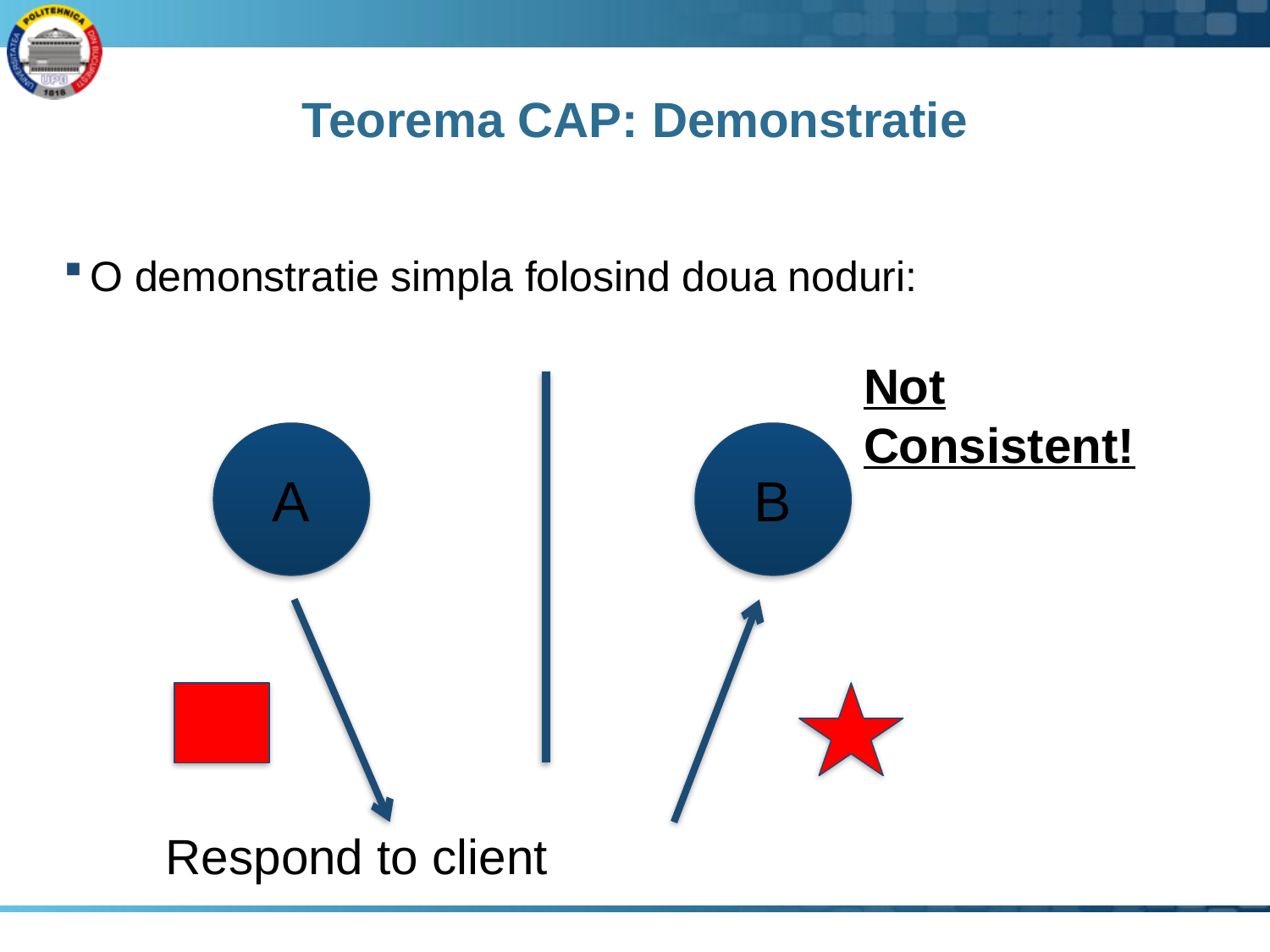

# Teorema CAP: Demonstratie
O demonstratie simpla folosind doua noduri:

Not Consistent!
A
B

Respond to client